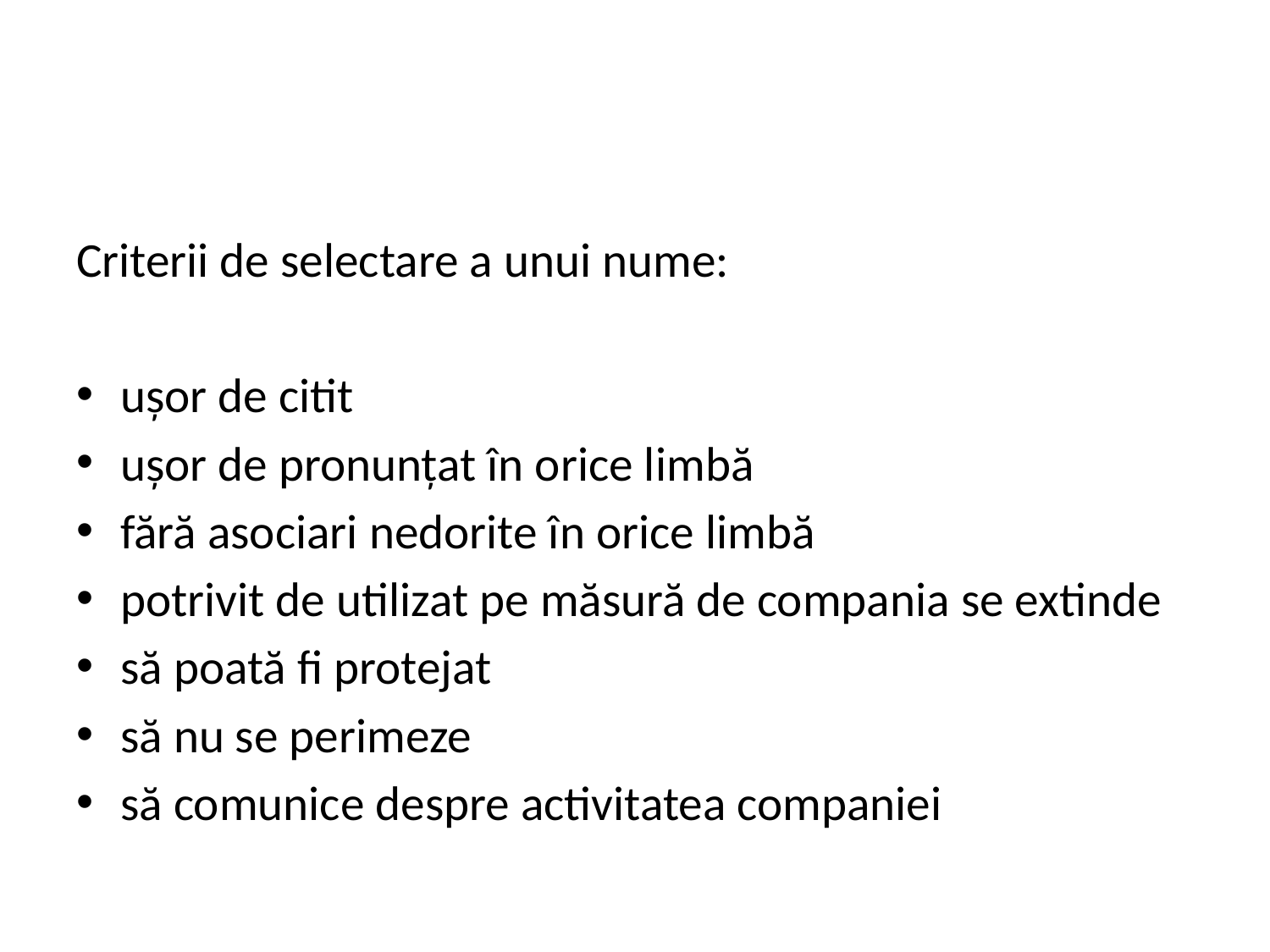

#
Criterii de selectare a unui nume:

ușor de citit
ușor de pronunțat în orice limbă
fără asociari nedorite în orice limbă
potrivit de utilizat pe măsură de compania se extinde
să poată fi protejat
să nu se perimeze
să comunice despre activitatea companiei